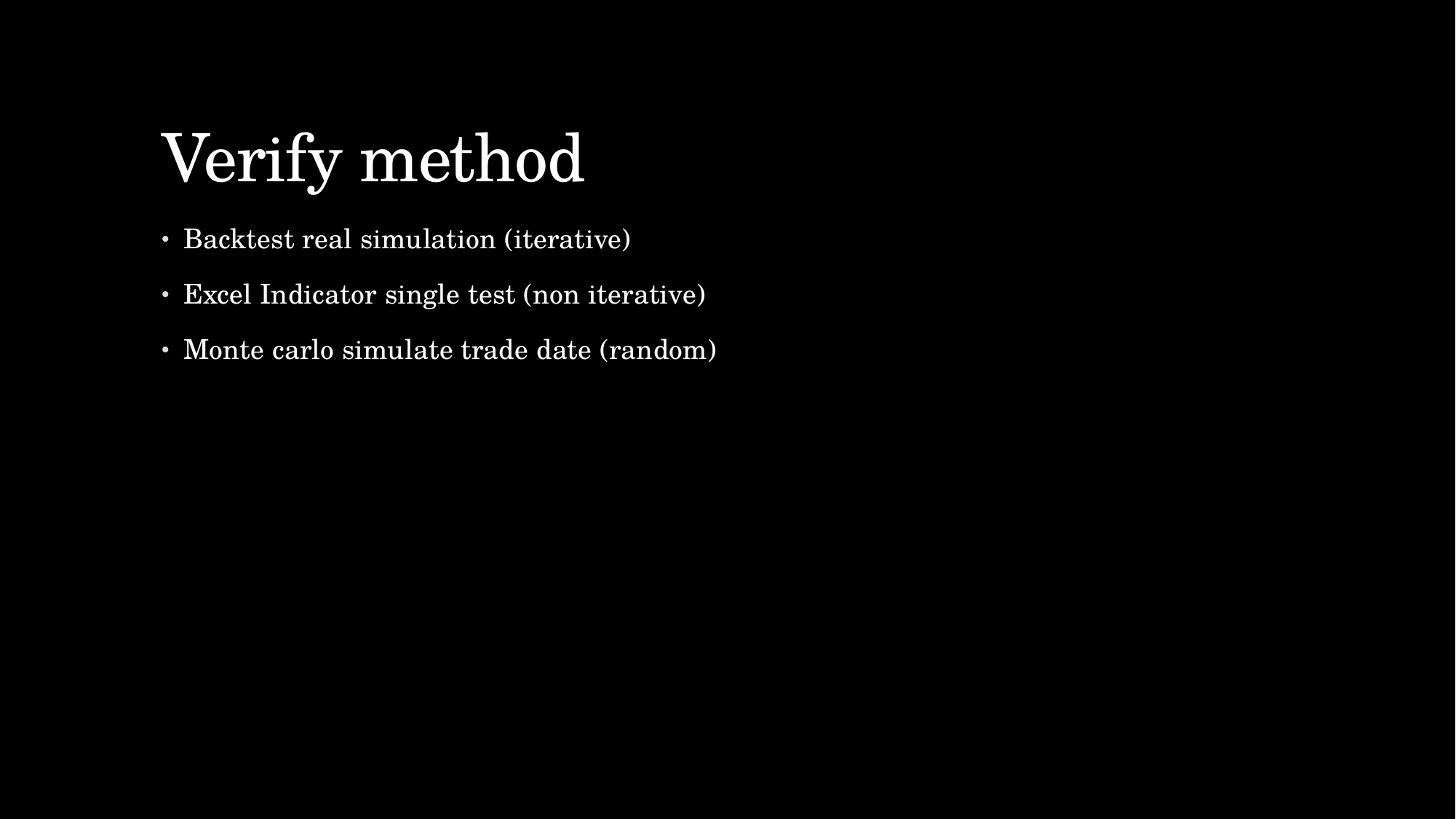

# Verify method
Backtest real simulation (iterative)
Excel Indicator single test (non iterative)
Monte carlo simulate trade date (random)